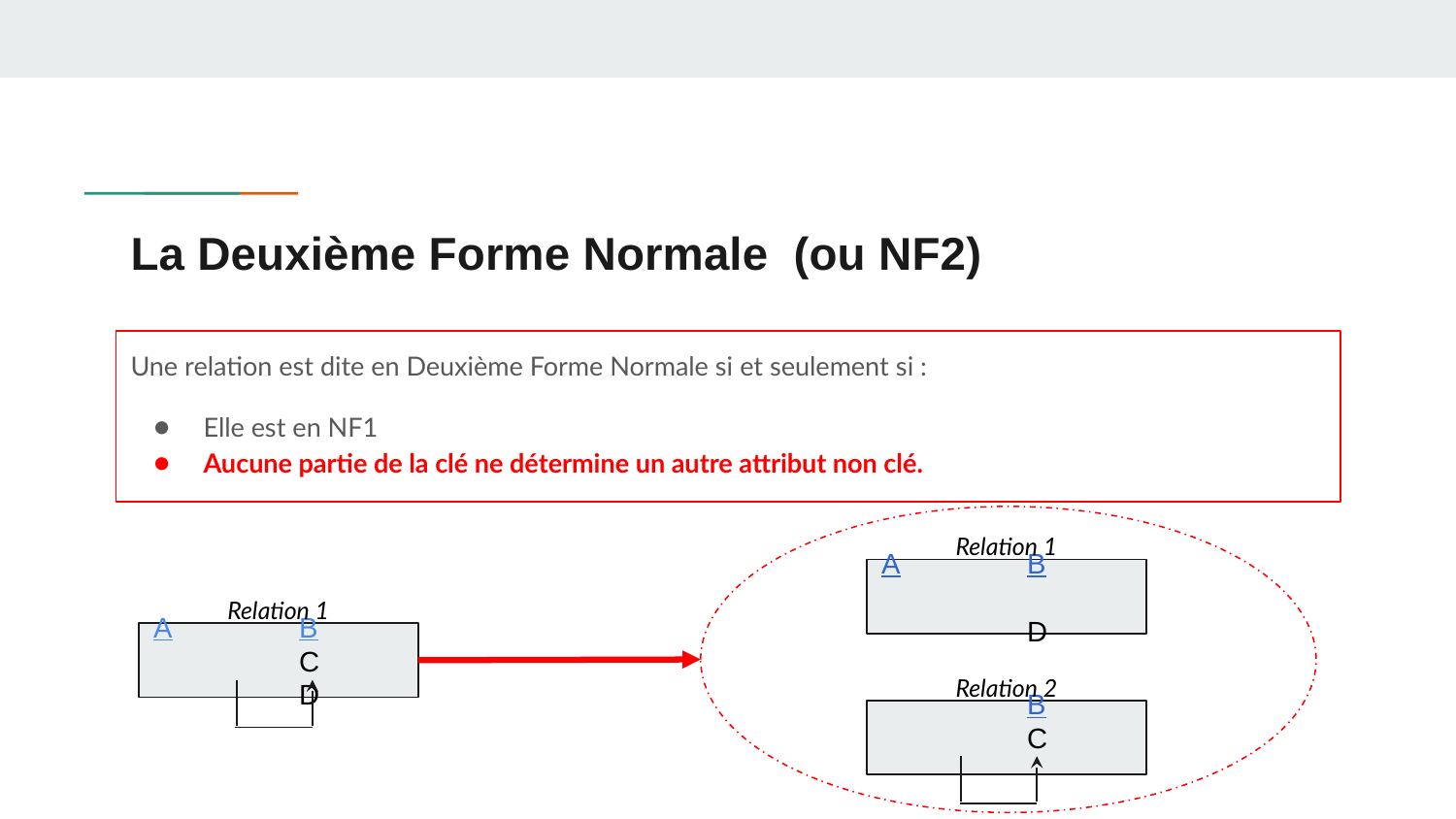

# La Deuxième Forme Normale  (ou NF2)
Une relation est dite en Deuxième Forme Normale si et seulement si :
Elle est en NF1
Aucune partie de la clé ne détermine un autre attribut non clé.

Relation 1
A	B		D
Relation 1
A	B	C	D
Relation 2
	B	C